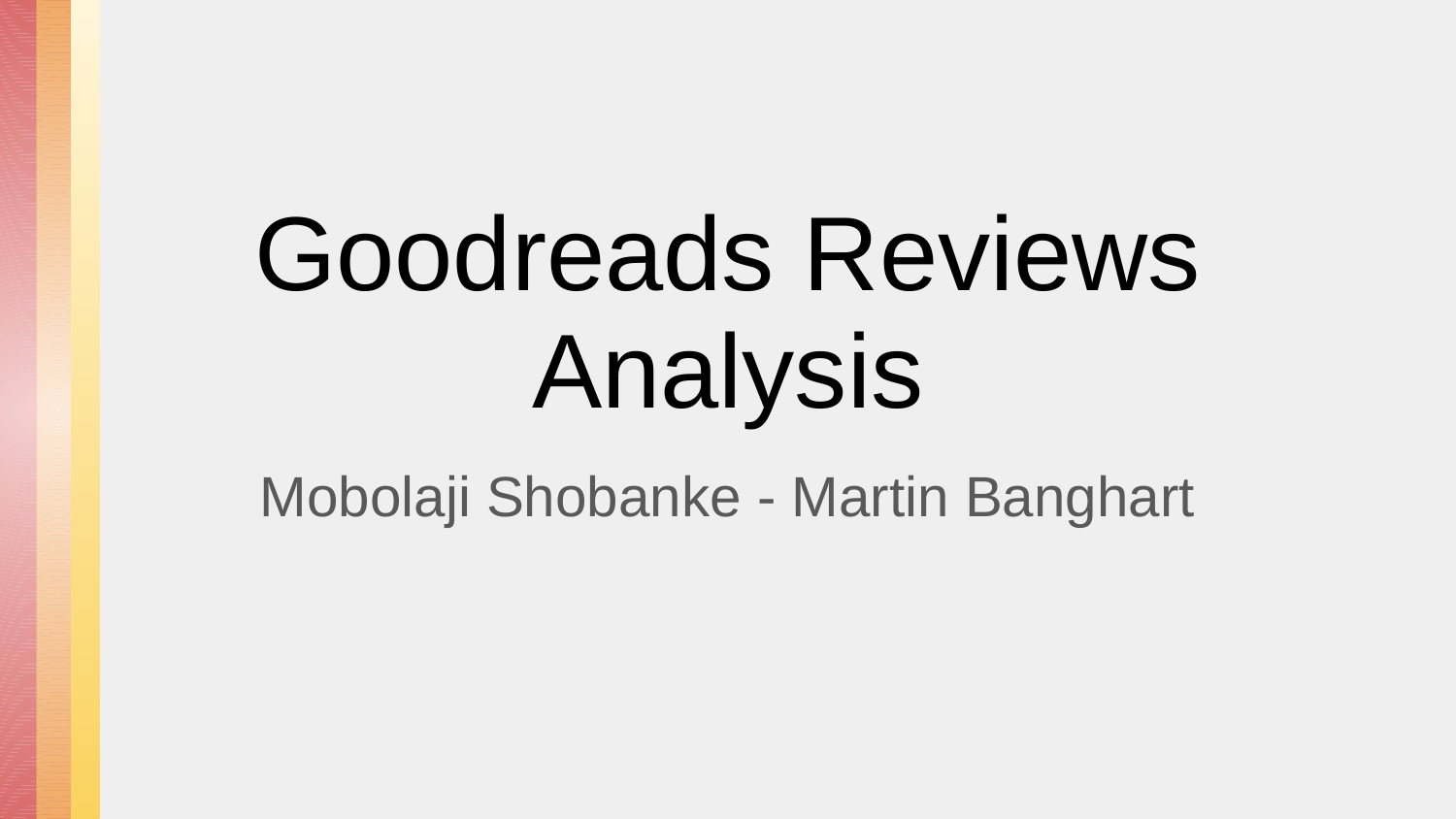

# Goodreads Reviews Analysis
Mobolaji Shobanke - Martin Banghart